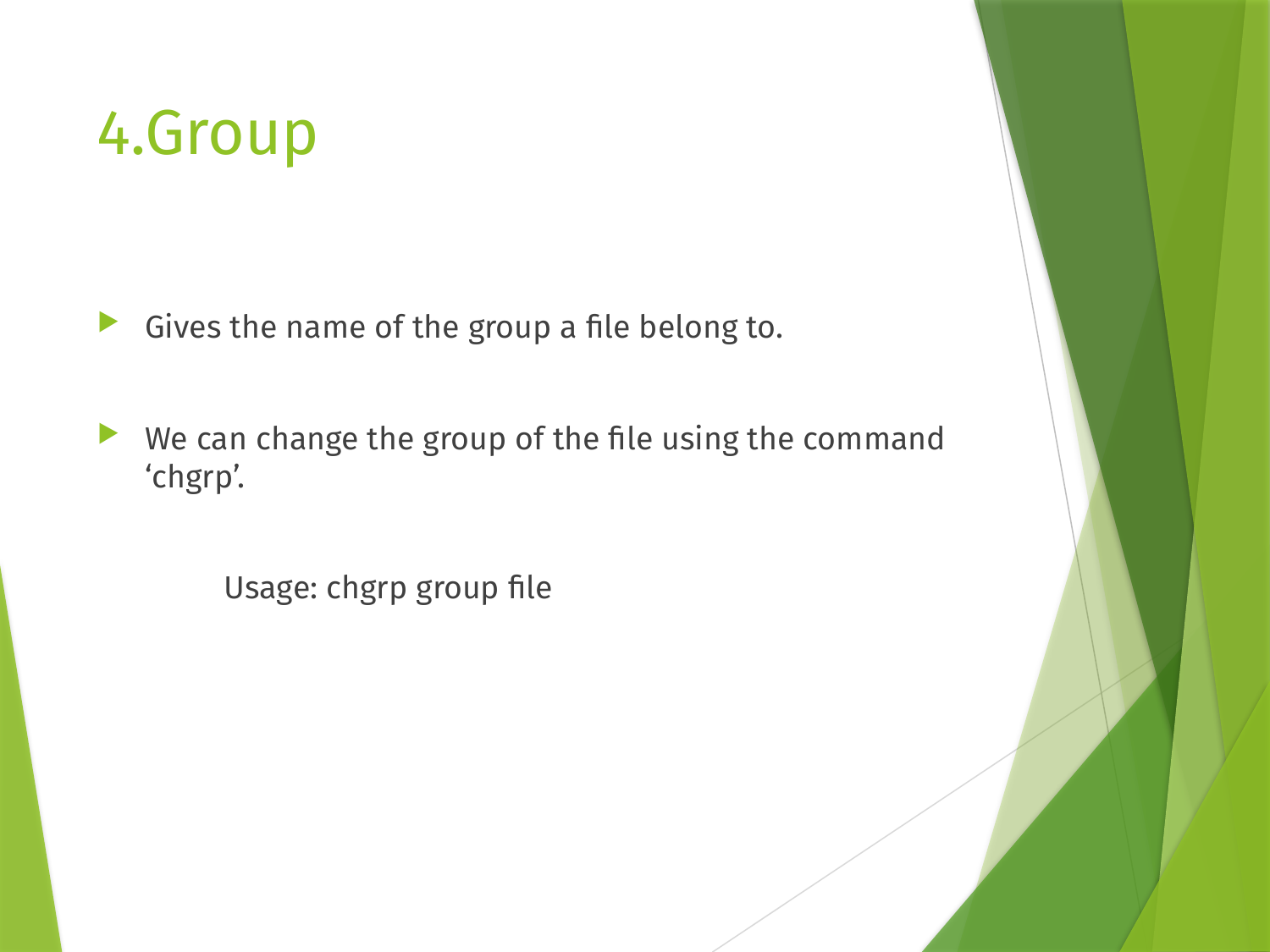

# 4.Group
Gives the name of the group a file belong to.

We can change the group of the file using the command ‘chgrp’.

	Usage: chgrp group file